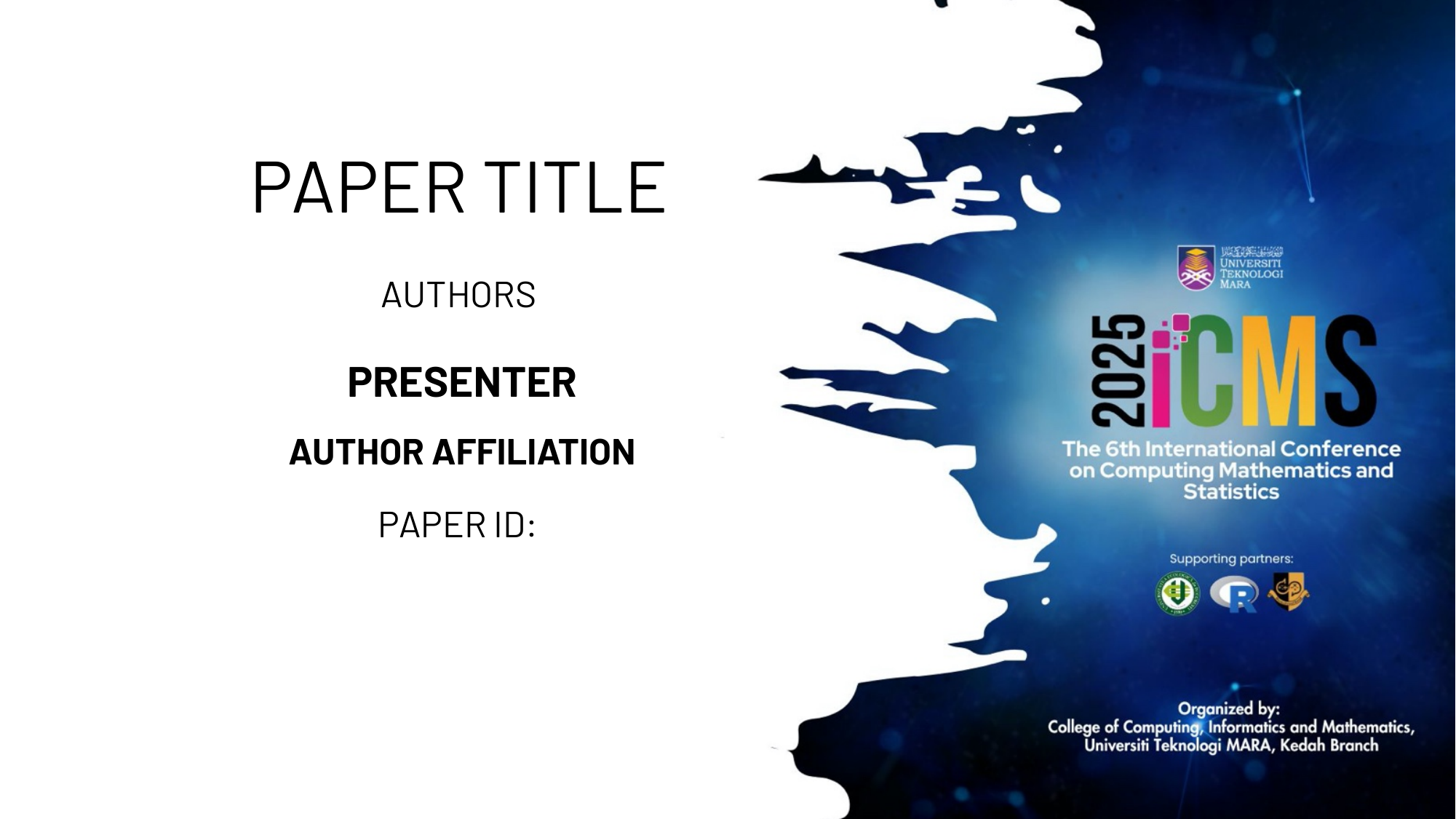

# PAPER TITLE
AUTHORS
PRESENTER
AUTHOR AFFILIATION
PAPER ID: